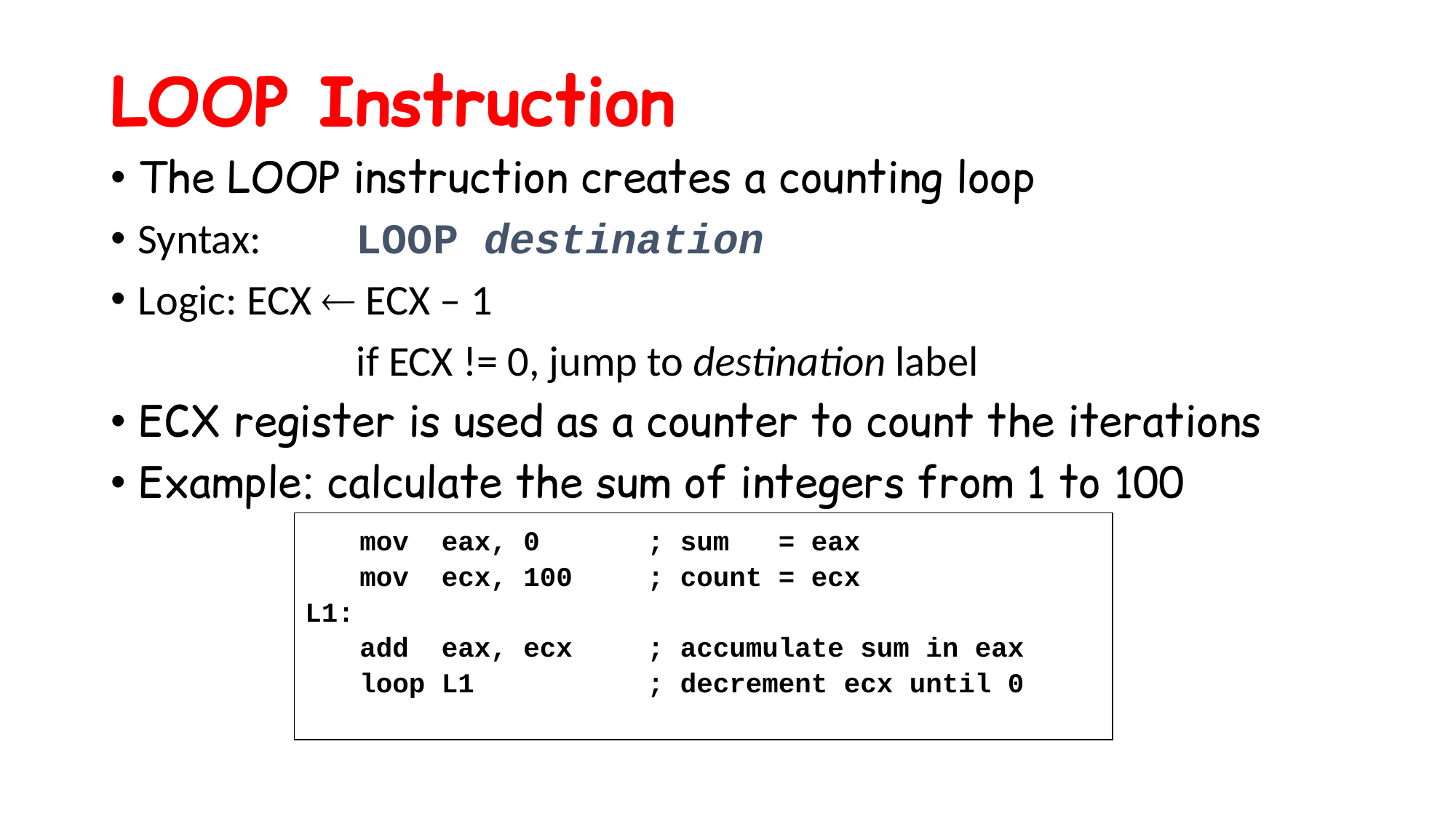

# LOOP Instruction
The LOOP instruction creates a counting loop
Syntax:	LOOP destination
Logic:	ECX ← ECX – 1
			if ECX != 0, jump to destination label
ECX register is used as a counter to count the iterations
Example: calculate the sum of integers from 1 to 100
	mov  eax, 0	; sum   = eax
	mov  ecx, 100	; count = ecx
L1:
	add  eax, ecx	; accumulate sum in eax
	loop L1	; decrement ecx until 0